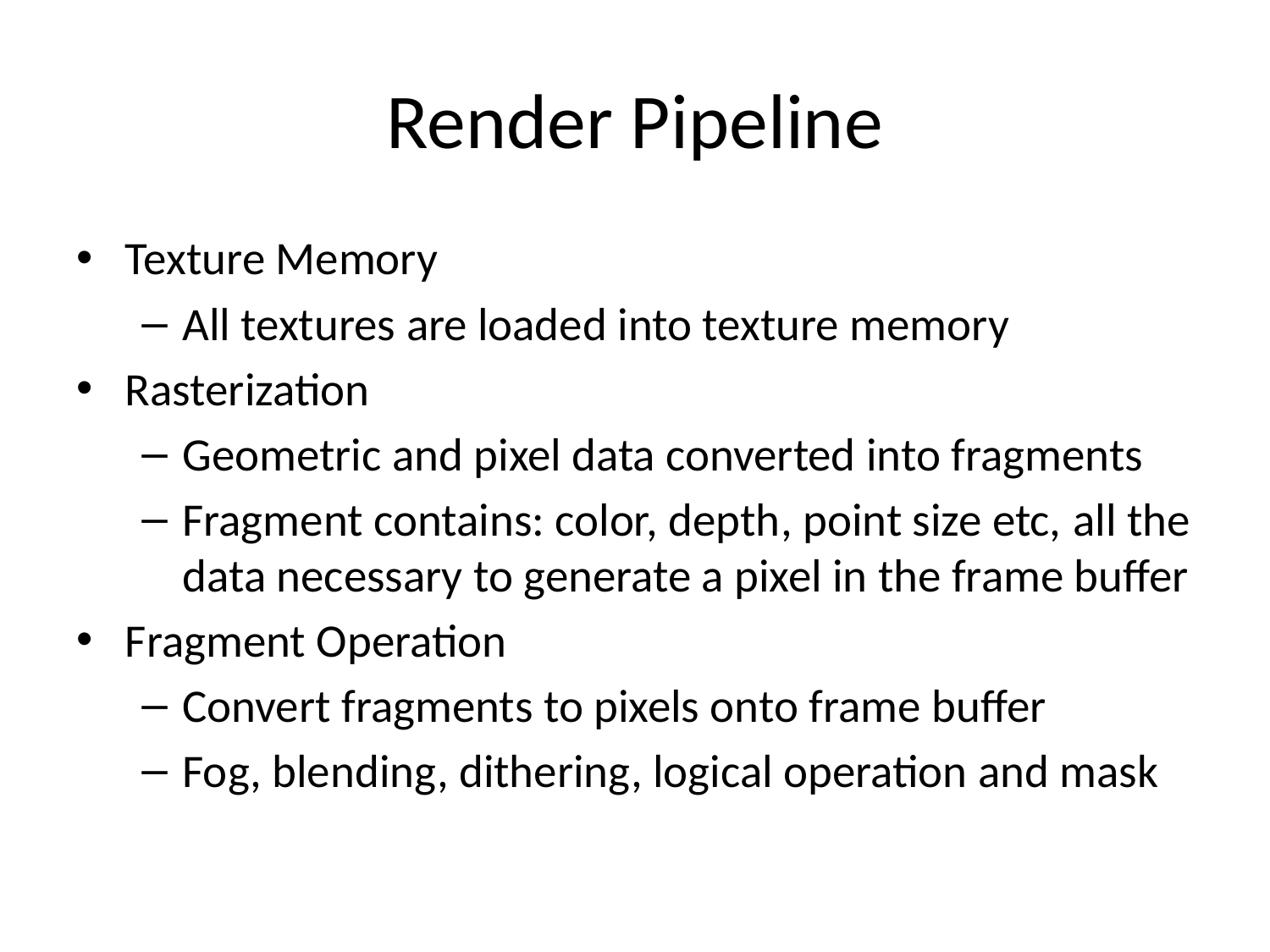

# Render Pipeline
Texture Memory
All textures are loaded into texture memory
Rasterization
Geometric and pixel data converted into fragments
Fragment contains: color, depth, point size etc, all the data necessary to generate a pixel in the frame buffer
Fragment Operation
Convert fragments to pixels onto frame buffer
Fog, blending, dithering, logical operation and mask